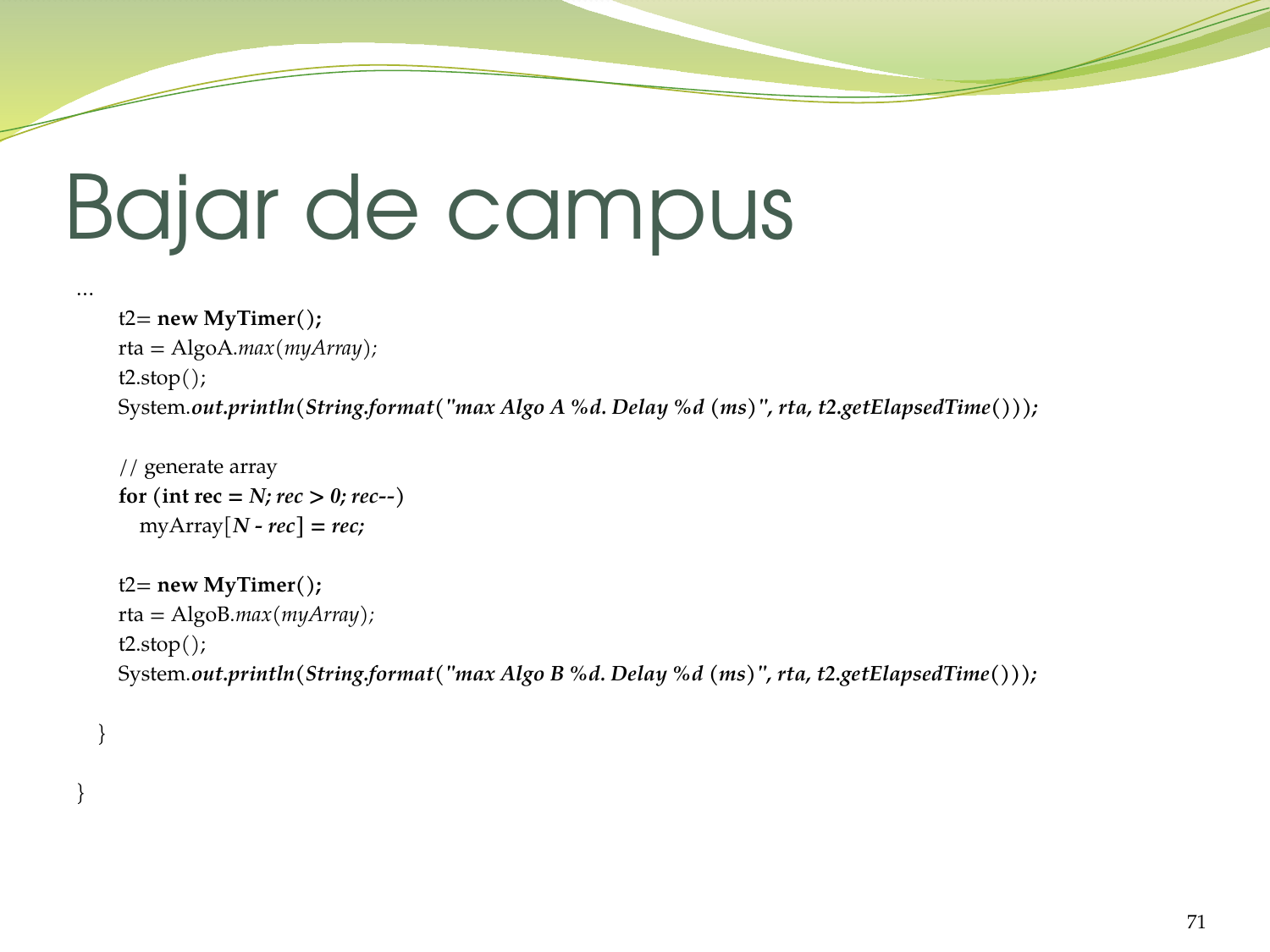

# Bajar de campus
…
        t2= new MyTimer();
        rta = AlgoA.max(myArray);
        t2.stop();
        System.out.println(String.format("max Algo A %d. Delay %d (ms)", rta, t2.getElapsedTime()));

        // generate array
        for (int rec = N; rec > 0; rec--)
            myArray[N - rec] = rec;

        t2= new MyTimer();
        rta = AlgoB.max(myArray);
        t2.stop();
        System.out.println(String.format("max Algo B %d. Delay %d (ms)", rta, t2.getElapsedTime()));

    }

}
71